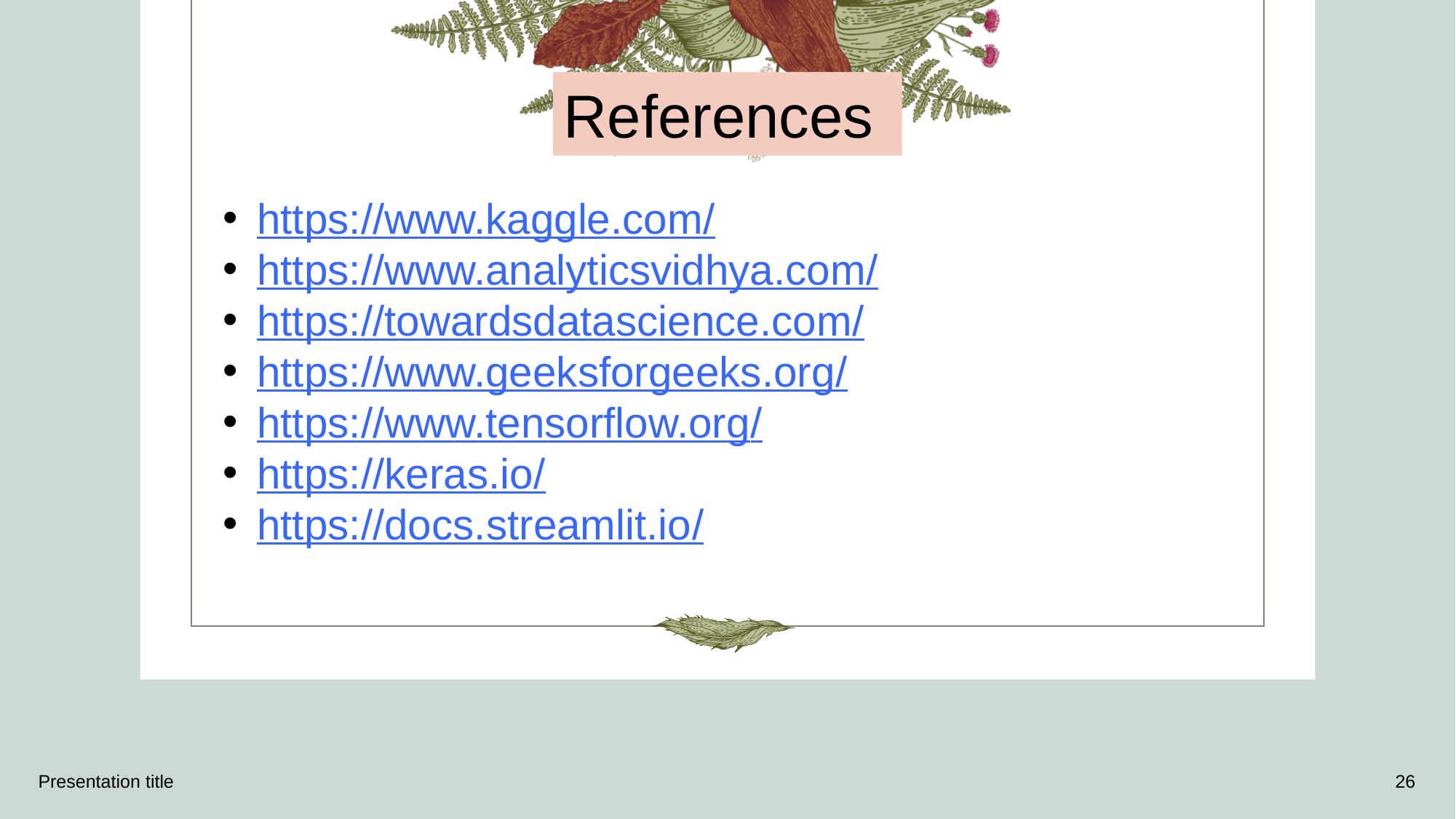

References
https://www.kaggle.com/
https://www.analyticsvidhya.com/
https://towardsdatascience.com/
https://www.geeksforgeeks.org/
https://www.tensorflow.org/
https://keras.io/
https://docs.streamlit.io/

Presentation title
26